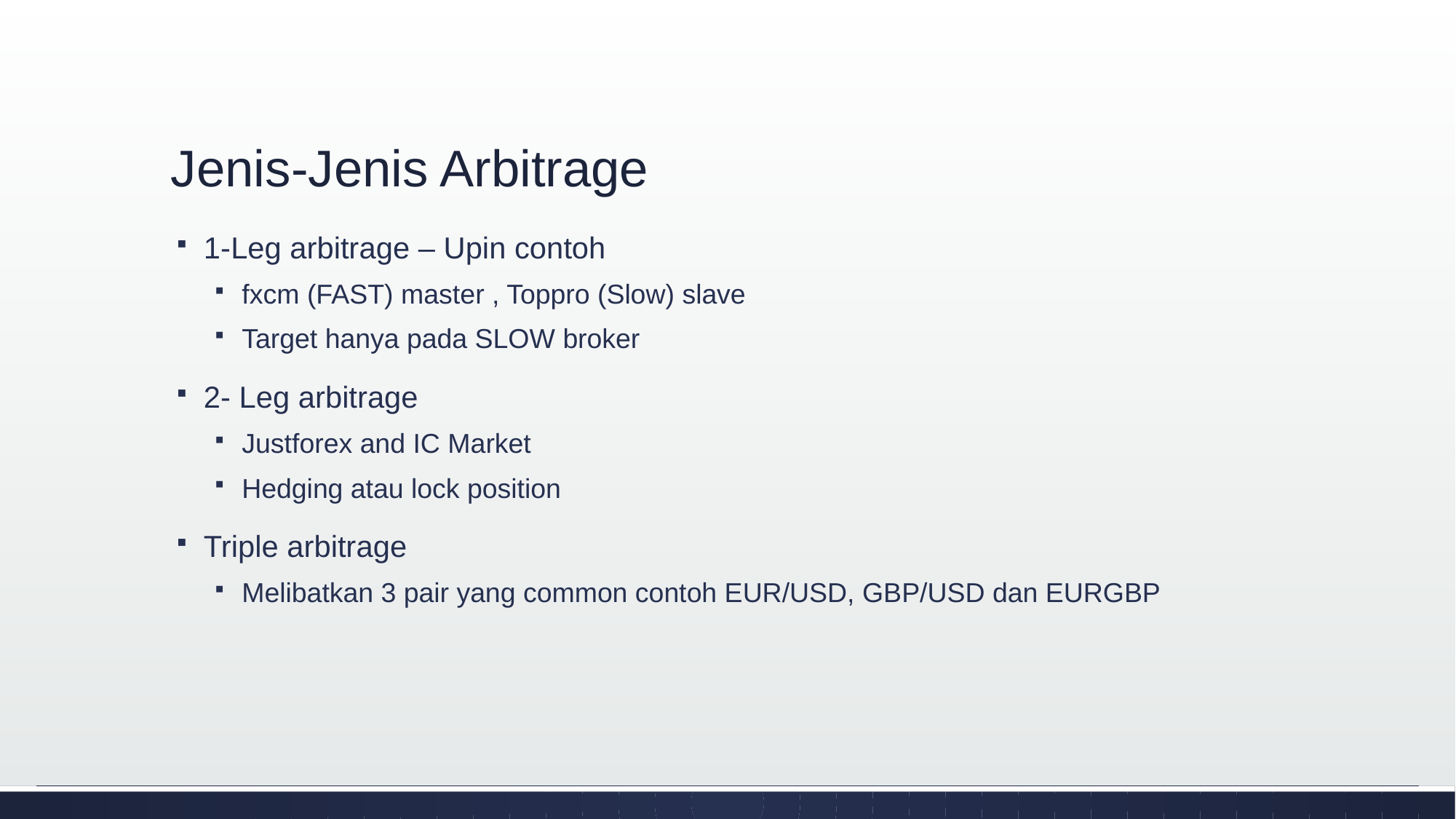

# Jenis-Jenis Arbitrage
1-Leg arbitrage – Upin contoh
fxcm (FAST) master , Toppro (Slow) slave
Target hanya pada SLOW broker
2- Leg arbitrage
Justforex and IC Market
Hedging atau lock position
Triple arbitrage
Melibatkan 3 pair yang common contoh EUR/USD, GBP/USD dan EURGBP